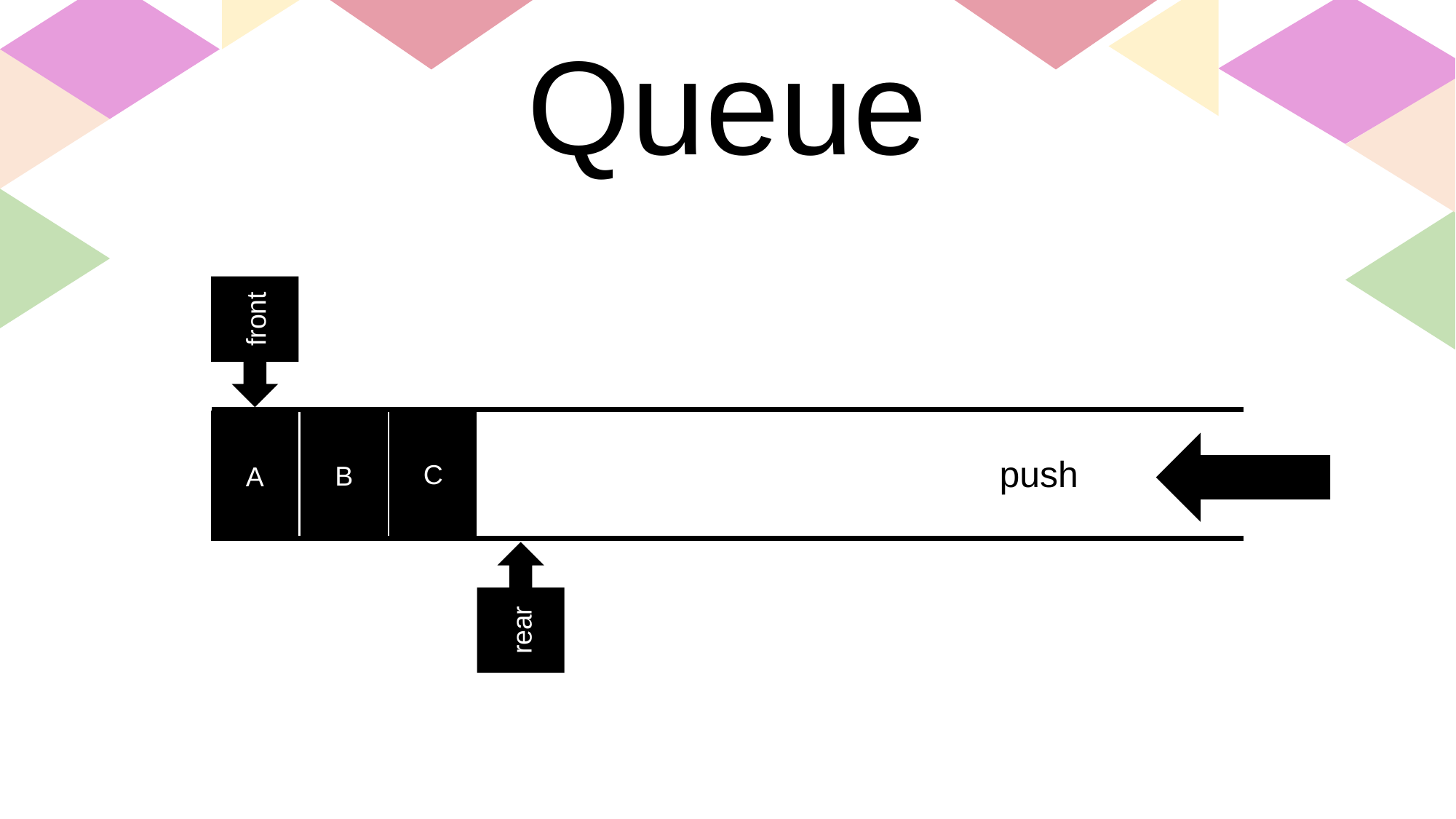

Queue

front

C
B
A
push
rear